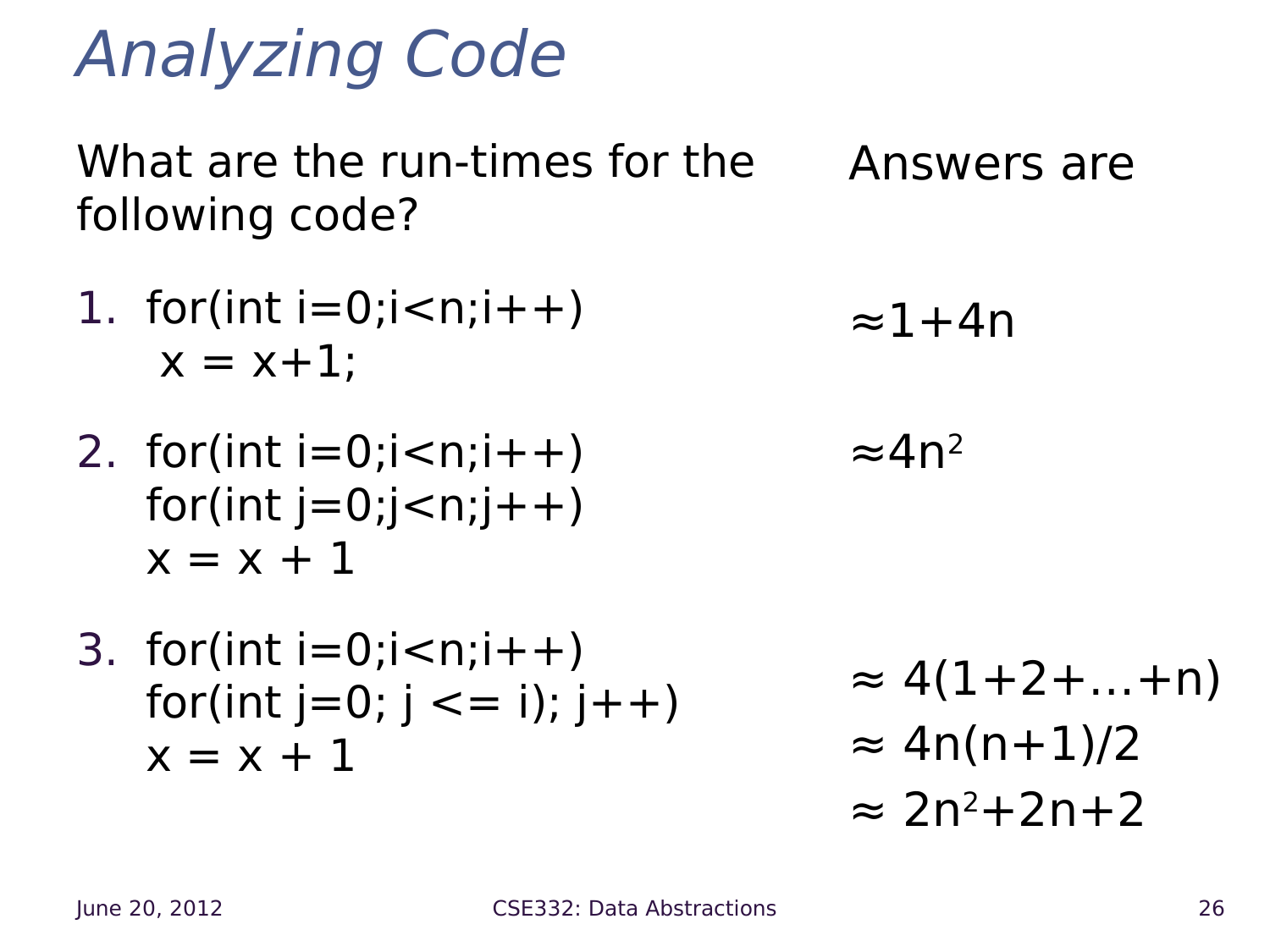

# Analyzing Code
What are the run-times for the following code?

for(int i=0;i<n;i++)
 x = x+1;

for(int i=0;i<n;i++)
	for(int j=0;j<n;j++)
		x = x + 1

for(int i=0;i<n;i++)
	for(int j=0; j <= i); j++)
		x = x + 1

Answers are

≈1+4n

≈4n2

≈ 4(1+2+…+n)
≈ 4n(n+1)/2
≈ 2n2+2n+2

June 20, 2012
CSE332: Data Abstractions
26